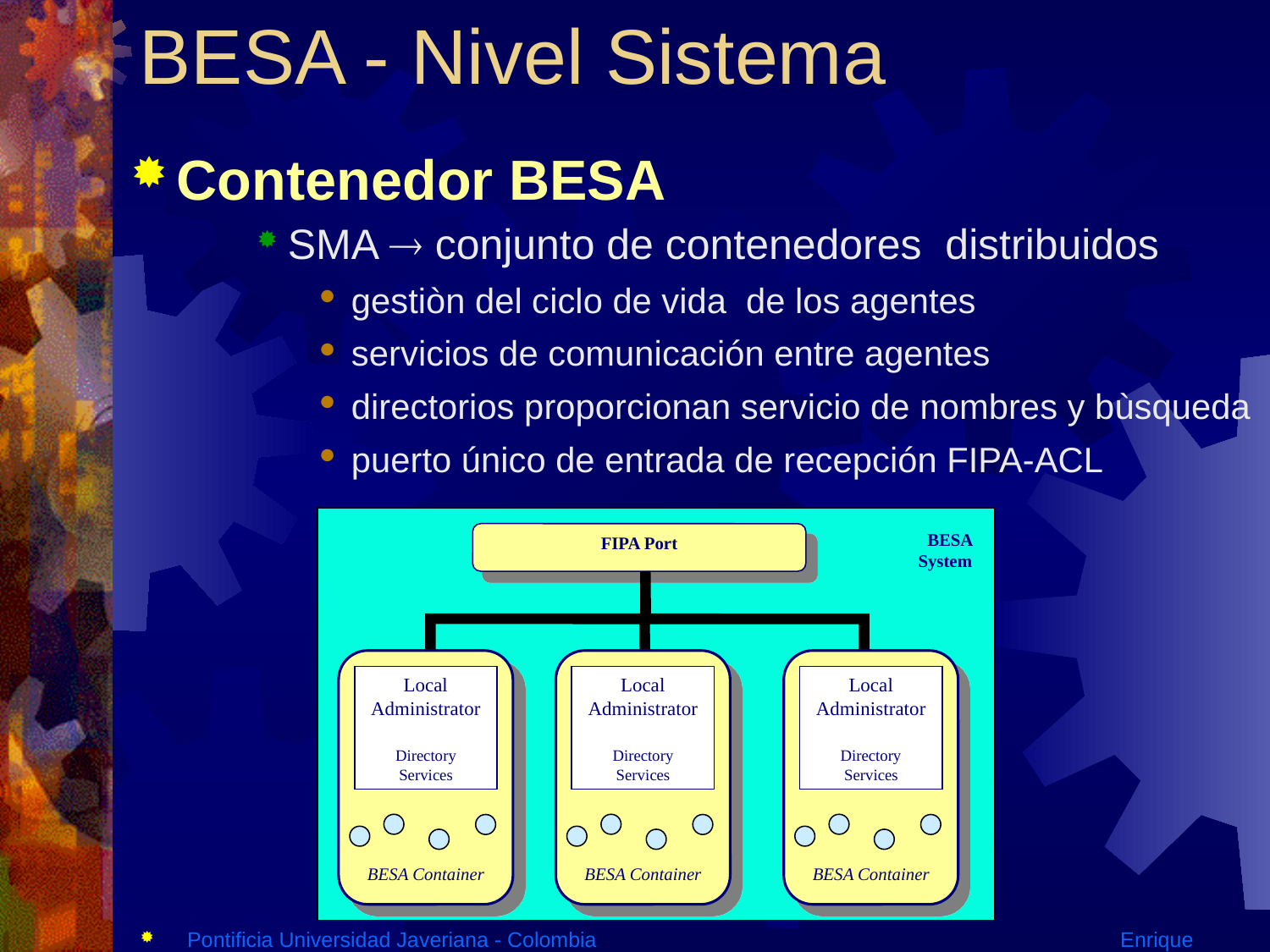

BESA - Nivel Sistema
Contenedor BESA
SMA → conjunto de contenedores  distribuidos
gestiòn del ciclo de vida  de los agentes
servicios de comunicación entre agentes
directorios proporcionan servicio de nombres y bùsqueda
puerto único de entrada de recepción FIPA-ACL

BESA System
FIPA Port

Local Administrator

Directory Services

BESA Container

Local Administrator

Directory Services

BESA Container

Local Administrator

Directory Services

BESA Container
Pontificia Universidad Javeriana - Colombia			                             Enrique González